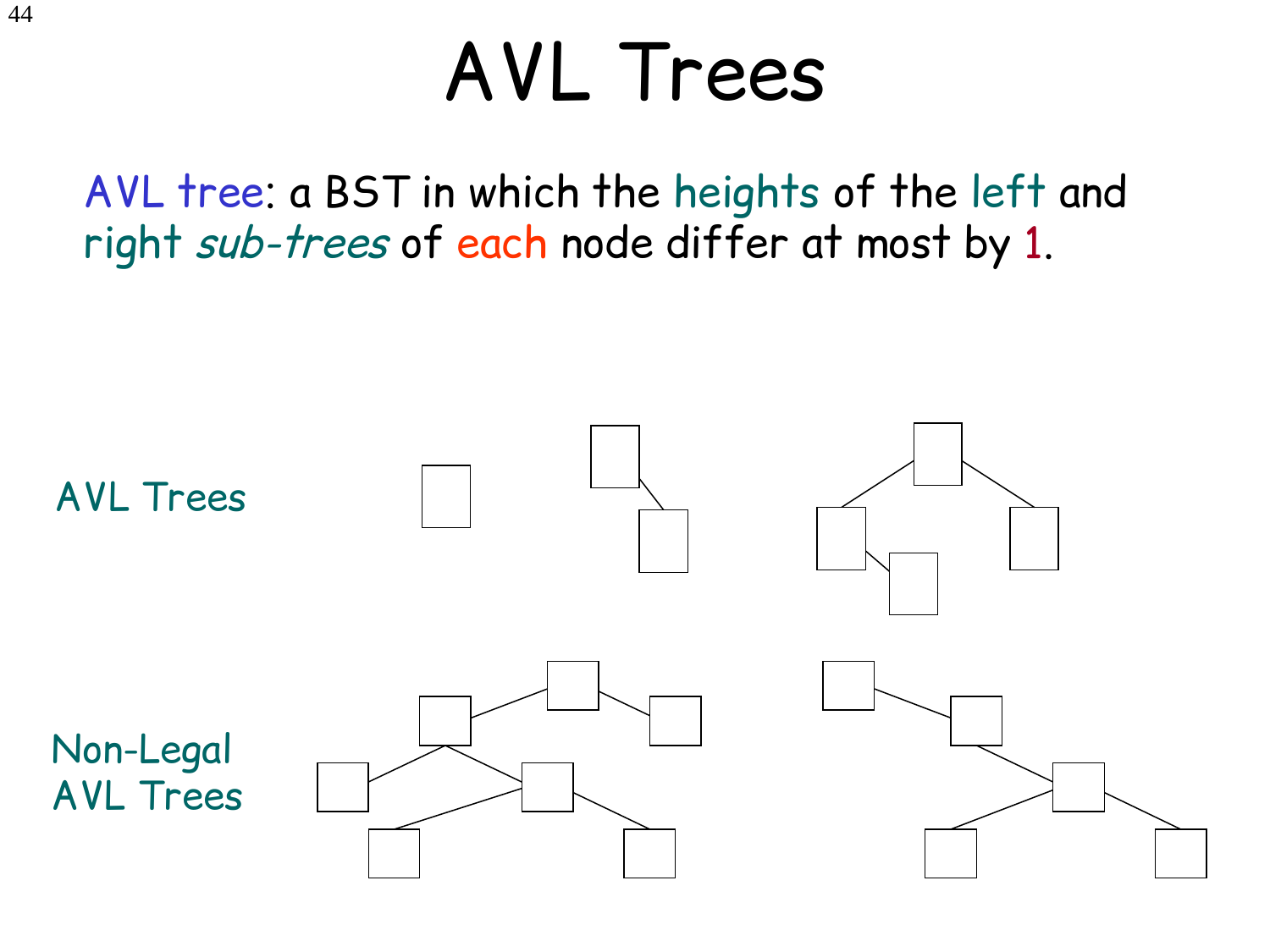

# AVL Trees
44
AVL tree: a BST in which the heights of the left and right sub-trees of each node differ at most by 1.

AVL Trees

Non-Legal AVL Trees